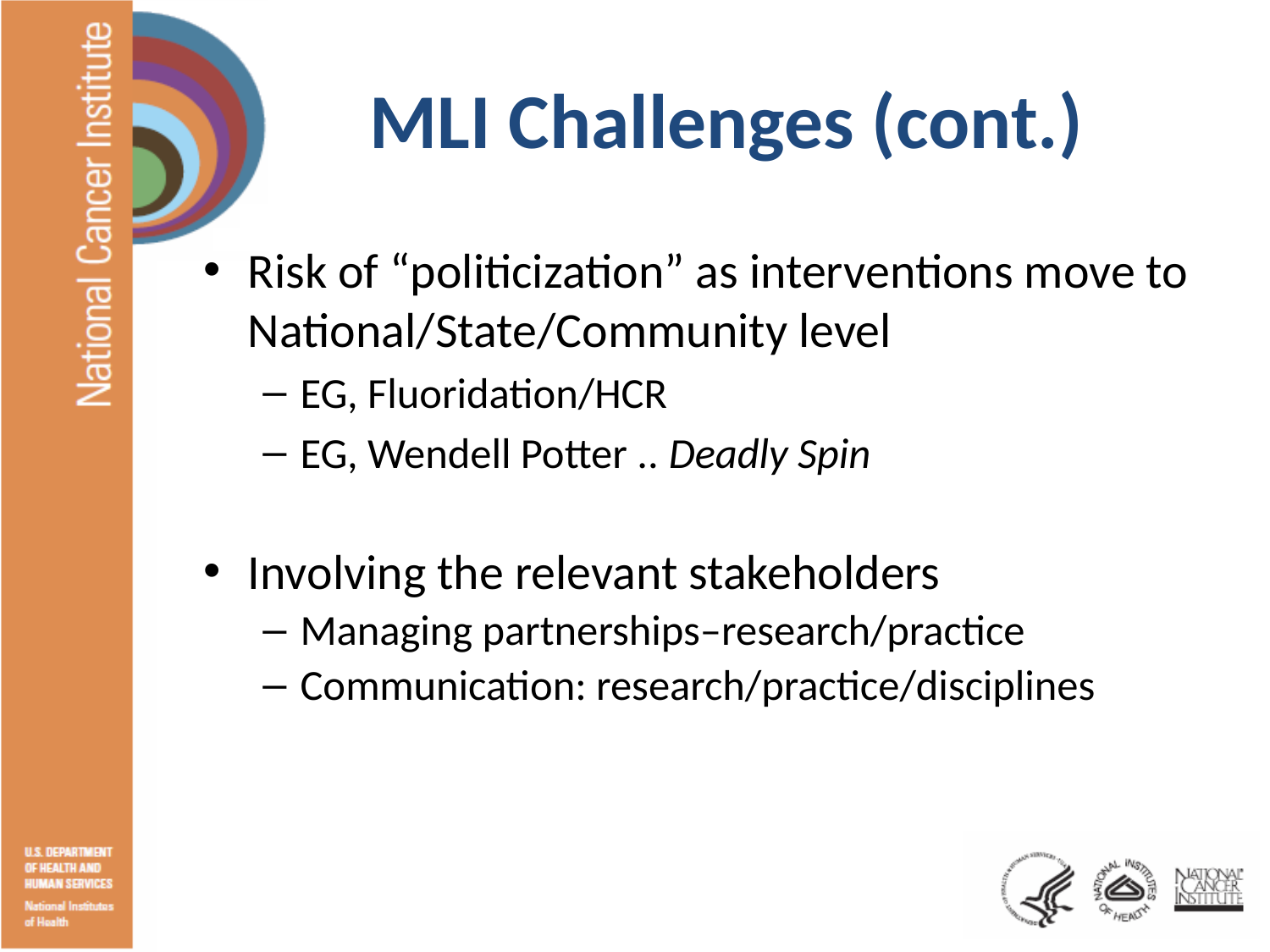

# MLI Challenges (cont.)
Risk of “politicization” as interventions move to National/State/Community level
EG, Fluoridation/HCR
EG, Wendell Potter .. Deadly Spin

Involving the relevant stakeholders
Managing partnerships–research/practice
Communication: research/practice/disciplines